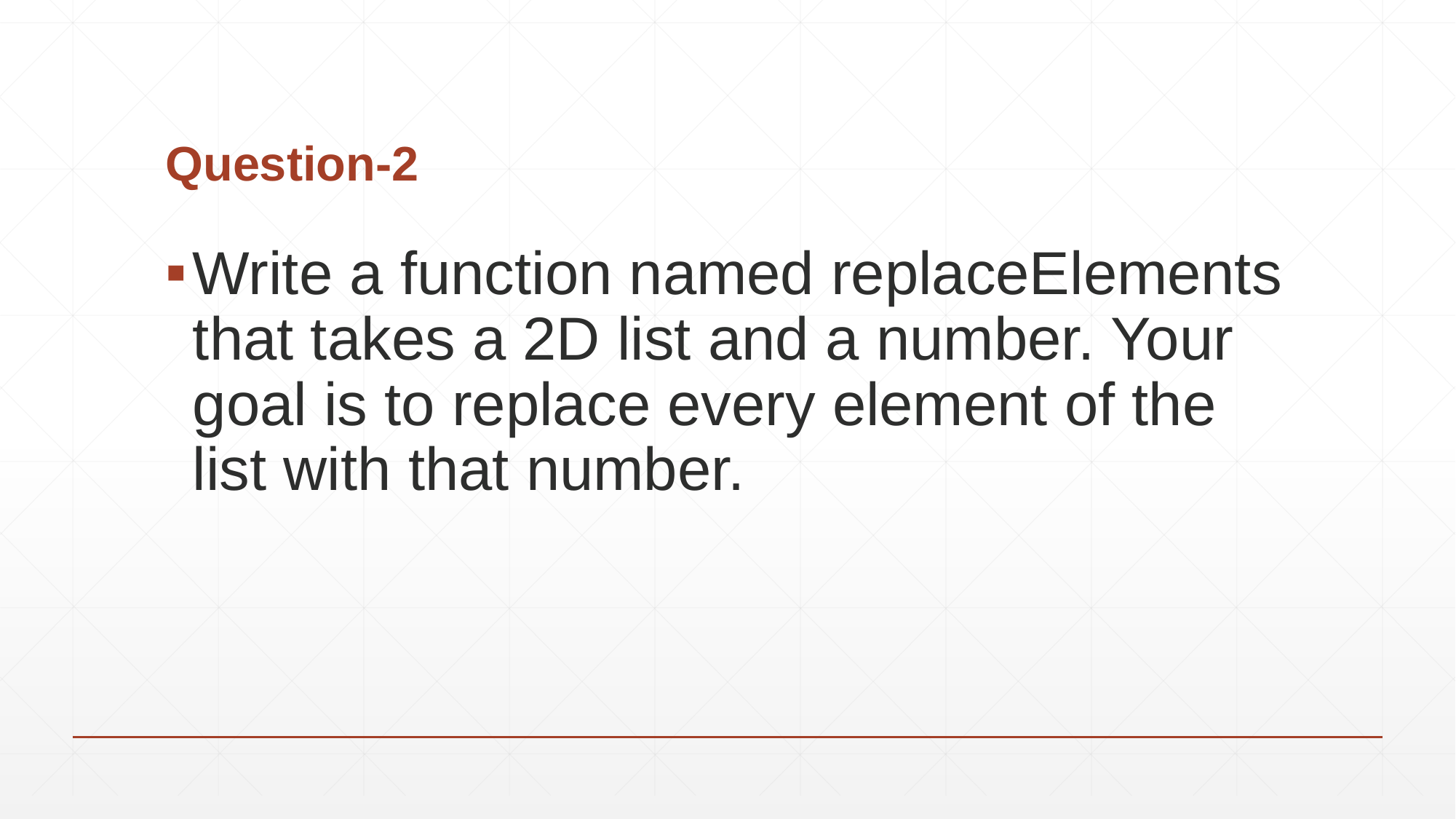

# Question-2
Write a function named replaceElements that takes a 2D list and a number. Your goal is to replace every element of the list with that number.